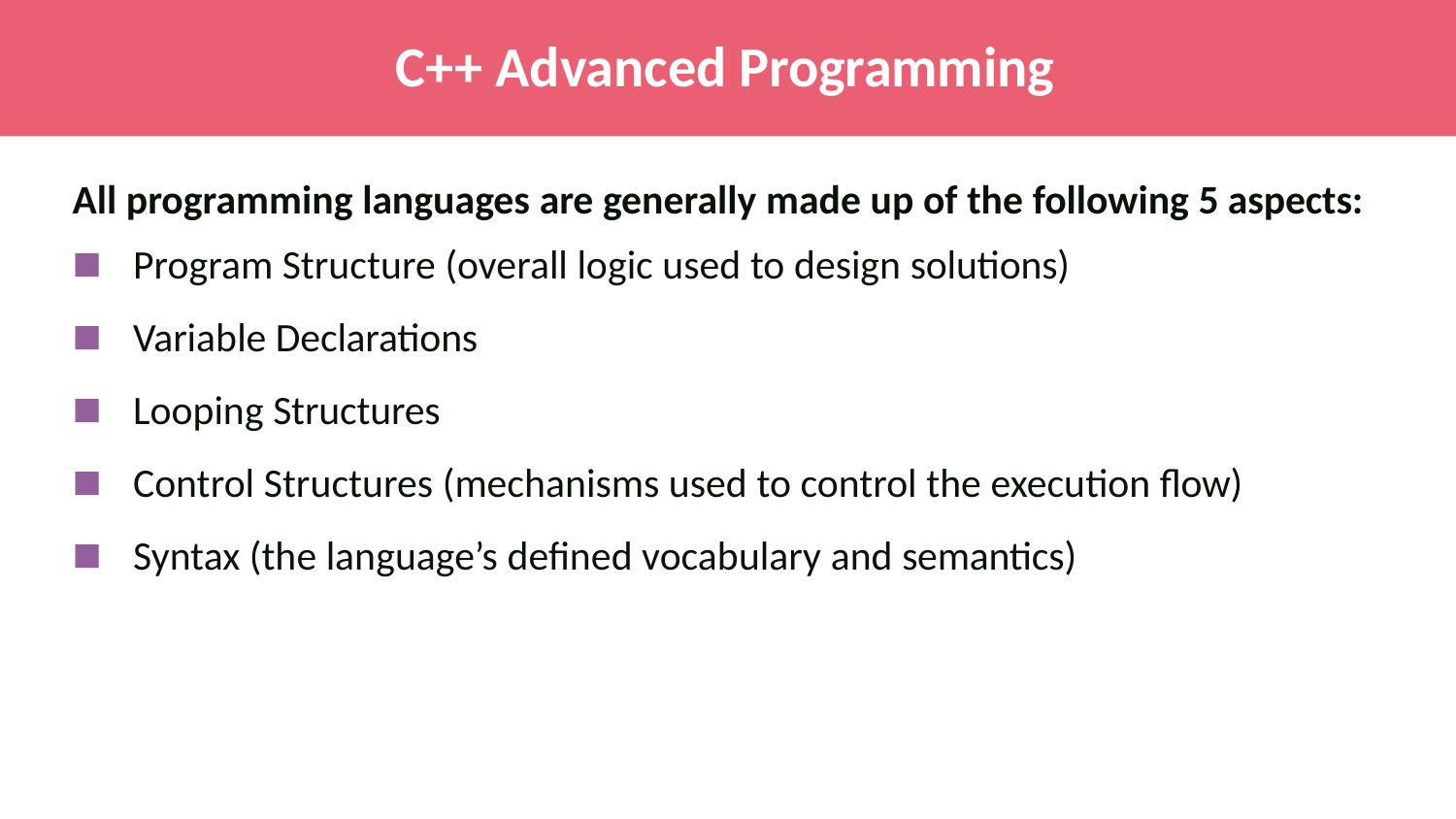

# C++ Advanced Programming
All programming languages are generally made up of the following 5 aspects:
Program Structure (overall logic used to design solutions)
Variable Declarations
Looping Structures
Control Structures (mechanisms used to control the execution flow)
Syntax (the language’s defined vocabulary and semantics)